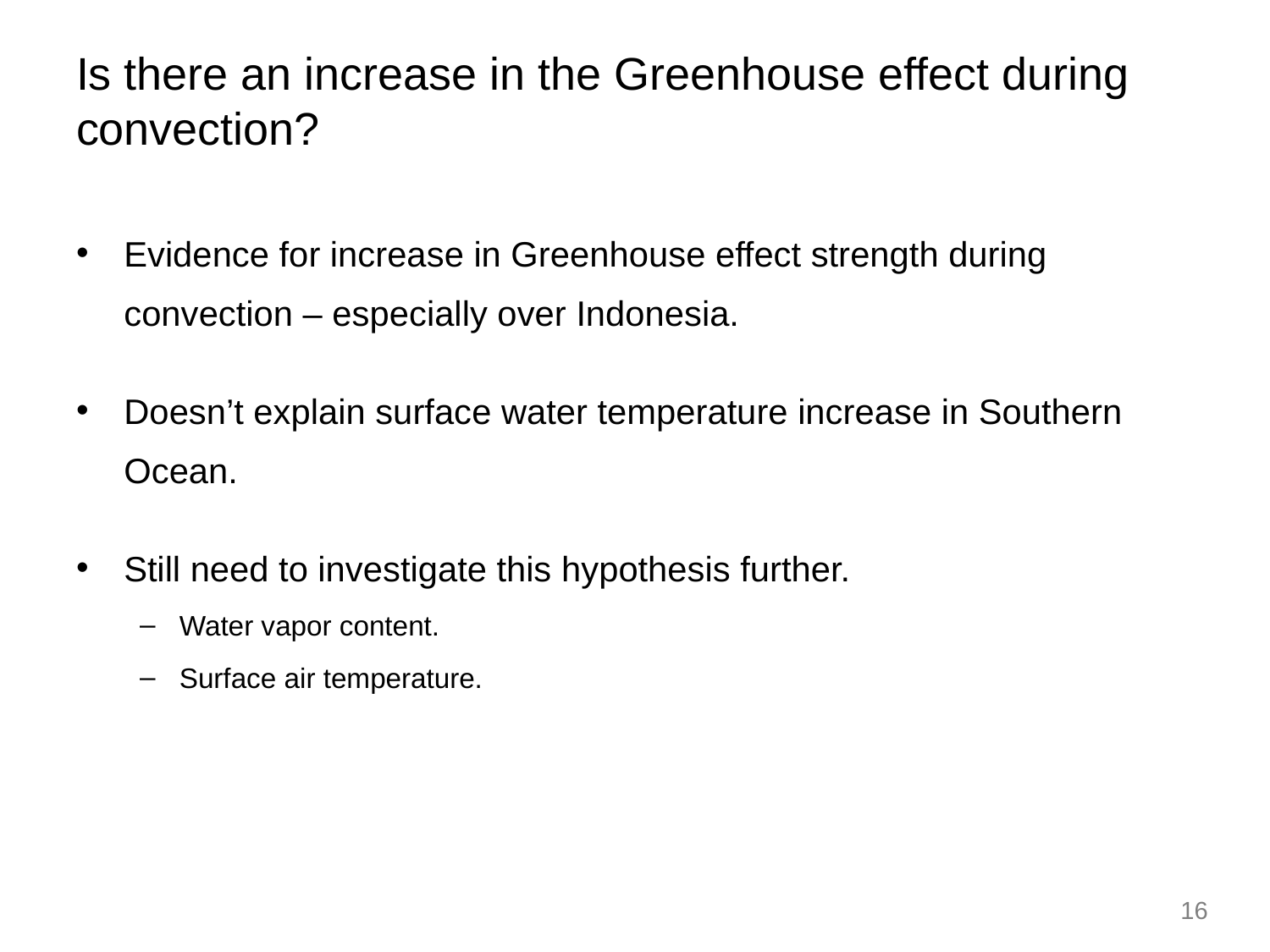

# Is there an increase in the Greenhouse effect during convection?
Evidence for increase in Greenhouse effect strength during convection – especially over Indonesia.
Doesn’t explain surface water temperature increase in Southern Ocean.
Still need to investigate this hypothesis further.
Water vapor content.
Surface air temperature.

16